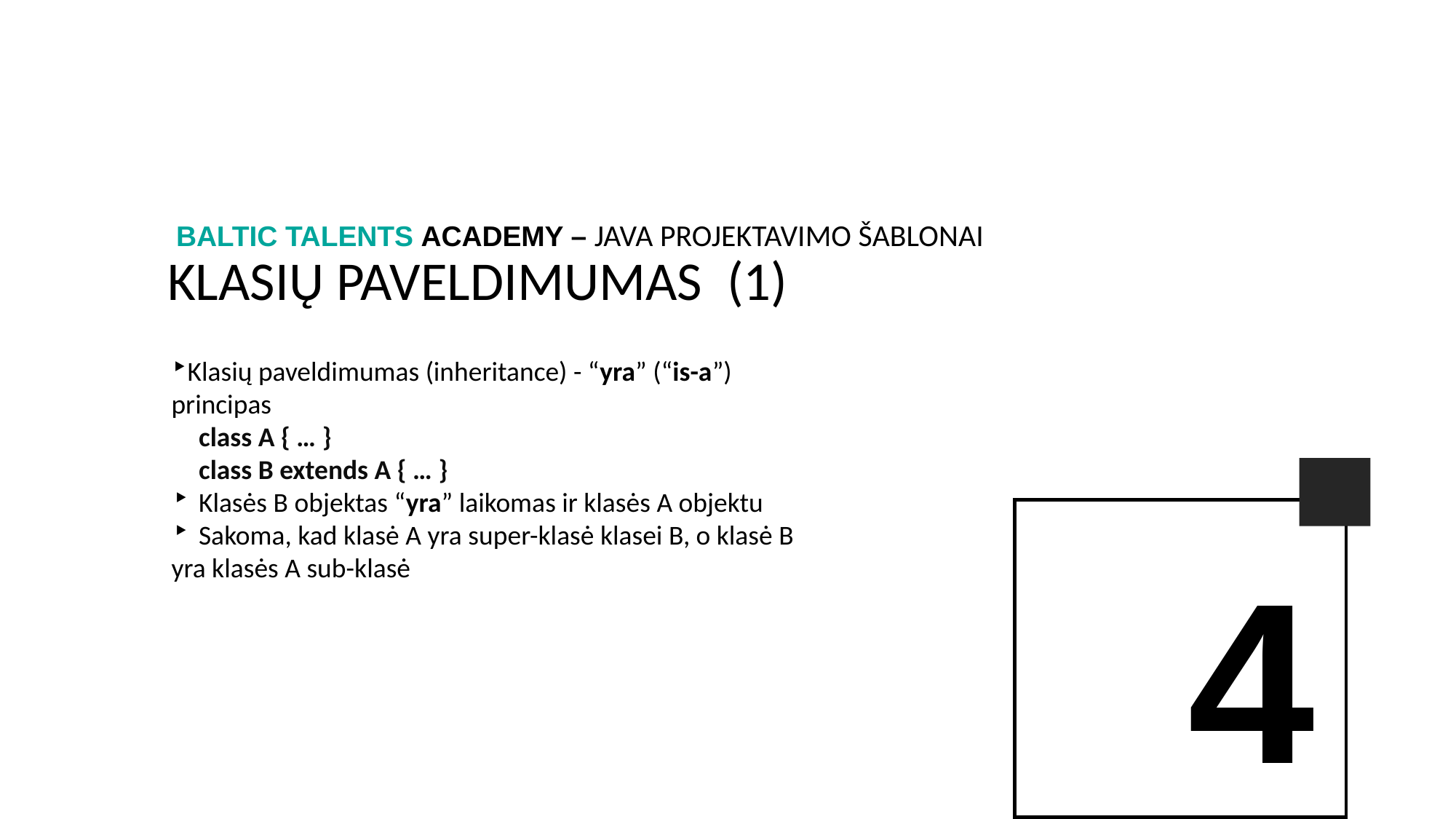

BALTIc TALENTs AcADEMy – java projektavimo šablonai

klasių paveldimumas  (1)
Klasių paveldimumas (inheritance) - “yra” (“is-a”) principas
class A { … }
class B extends A { … }
Klasės B objektas “yra” laikomas ir klasės A objektu
Sakoma, kad klasė A yra super-klasė klasei B, o klasė B yra klasės A sub-klasė

4